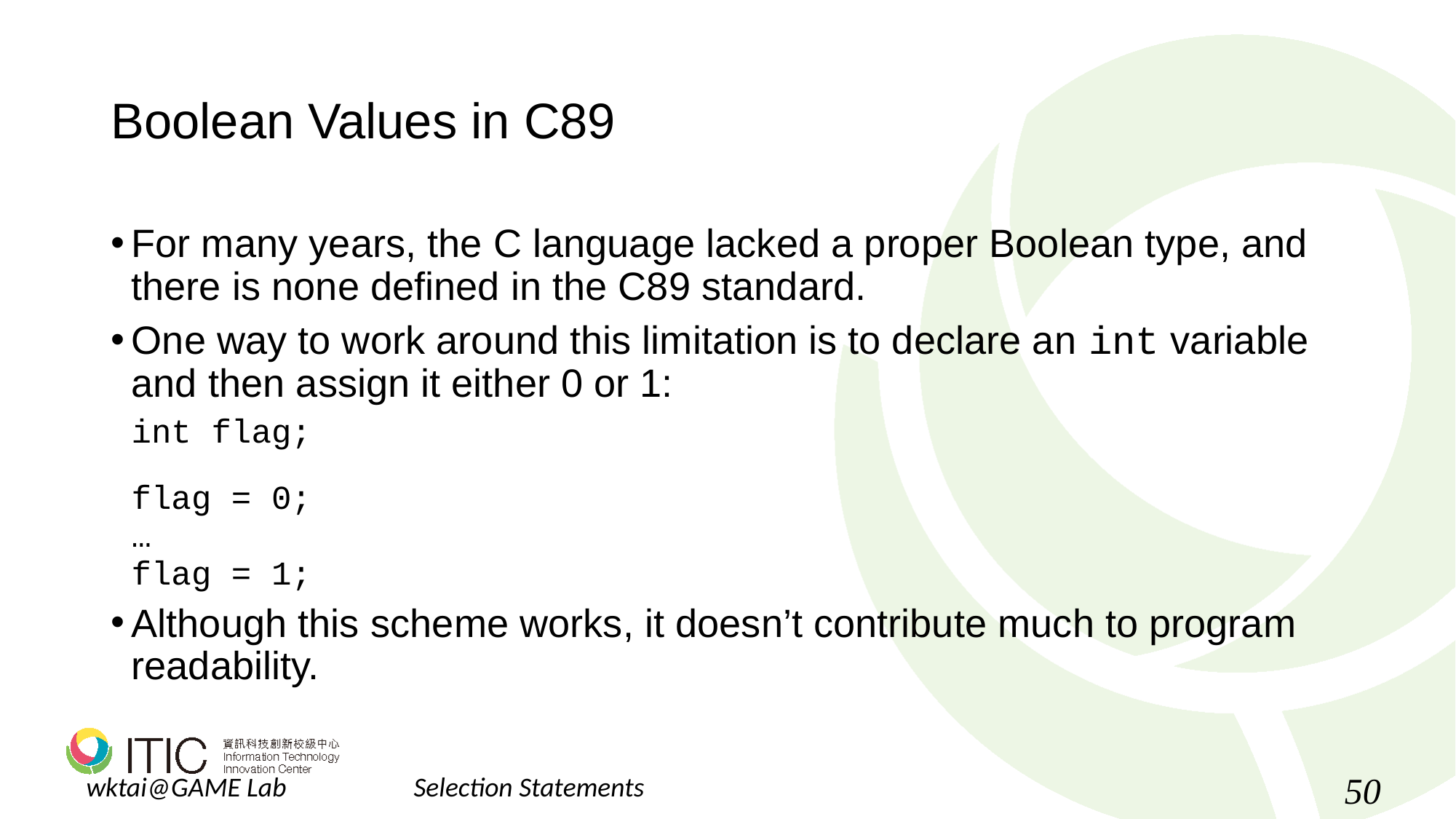

# Boolean Values in C89
For many years, the C language lacked a proper Boolean type, and there is none defined in the C89 standard.
One way to work around this limitation is to declare an int variable and then assign it either 0 or 1:
	int flag;

	flag = 0;
	…
	flag = 1;
Although this scheme works, it doesn’t contribute much to program readability.